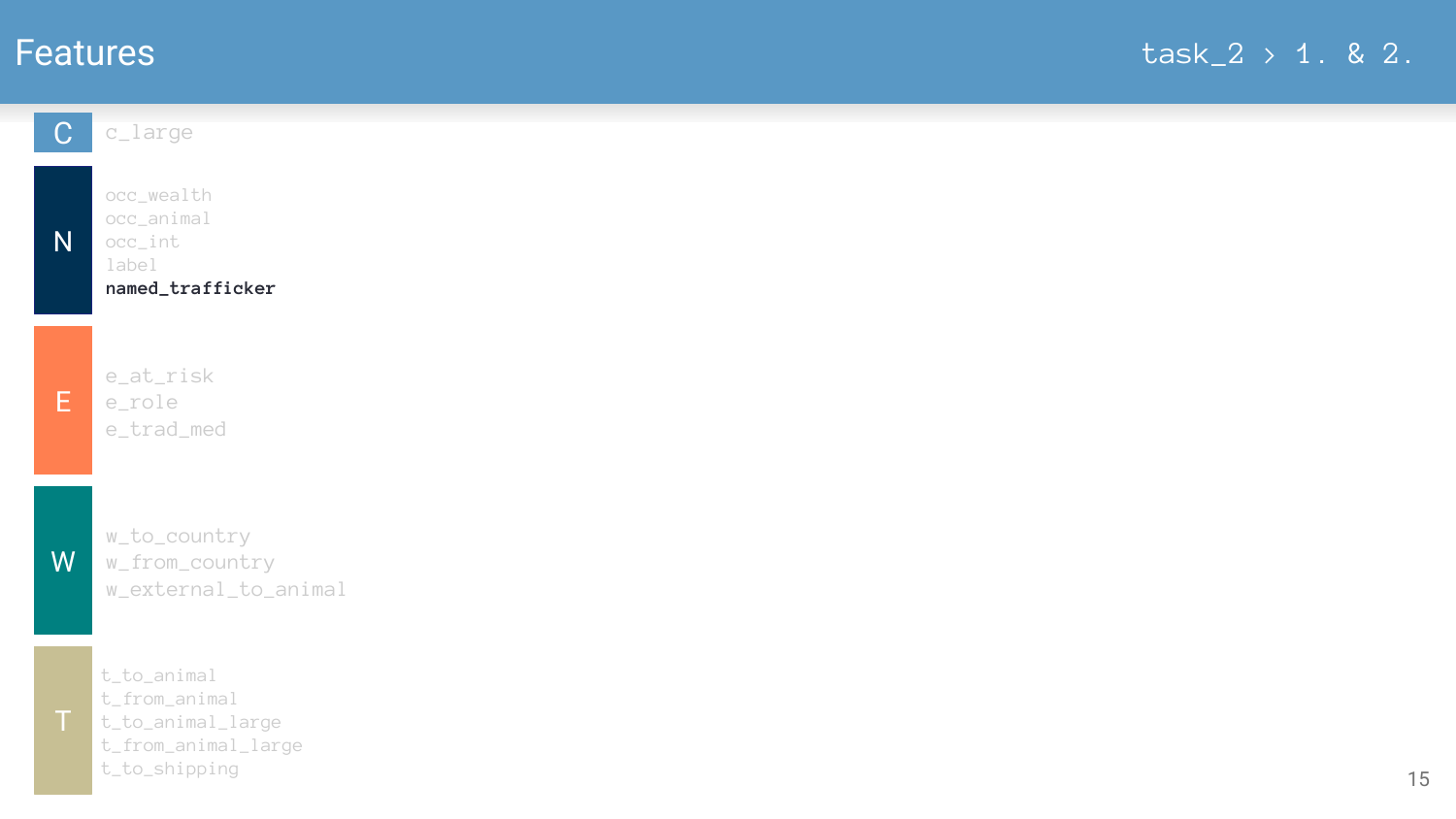

Features
# task_2 > 1. & 2.
C
c_large
N
occ_wealth
occ_animal
occ_int
label
named_trafficker
E
E
e_at_risk
e_role
e_trad_med
W
w_to_country
w_from_country
w_external_to_animal
T
t_to_animal
t_from_animal
t_to_animal_large
t_from_animal_large
t_to_shipping
15